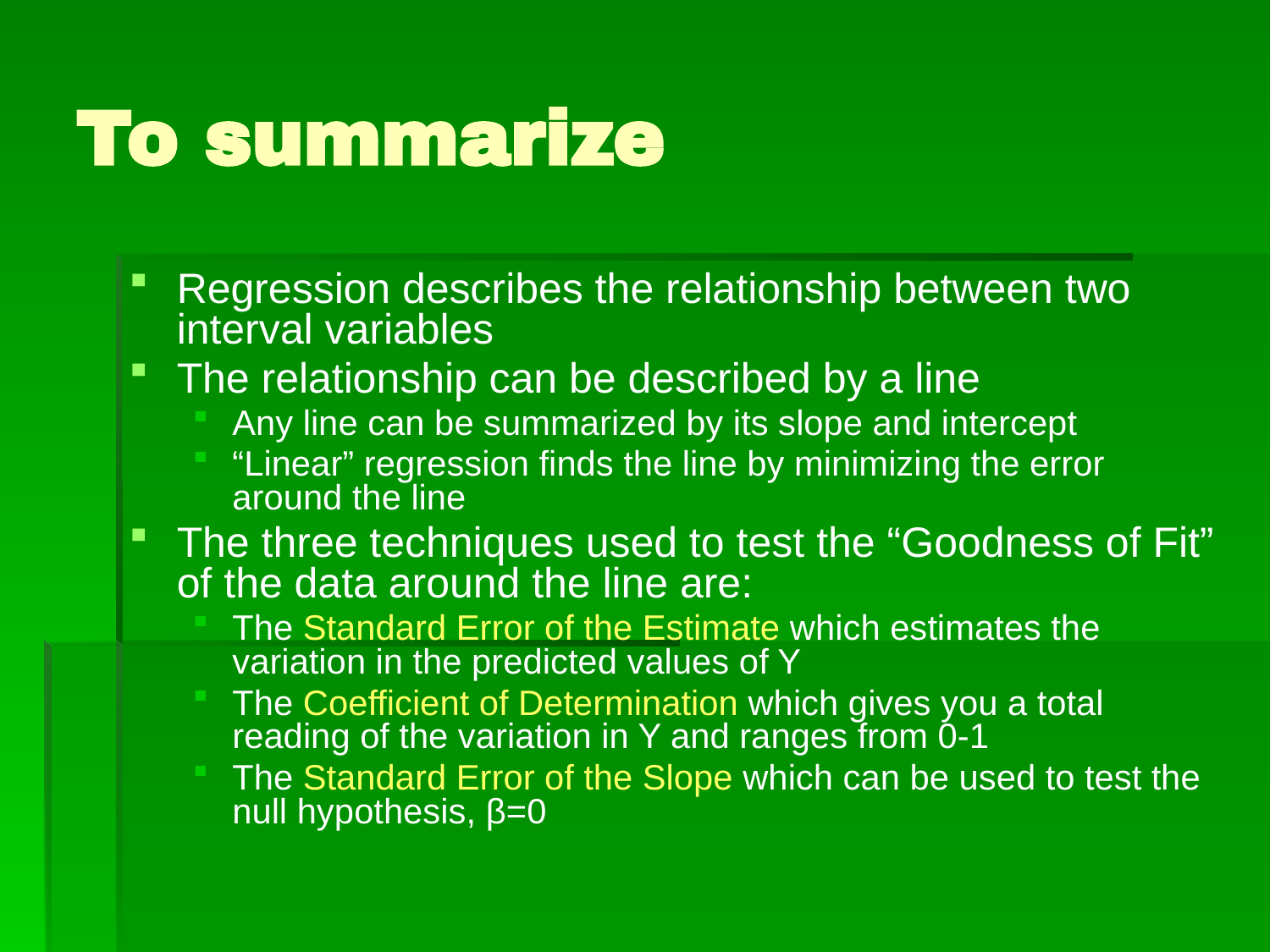

# To summarize
Regression describes the relationship between two interval variables
The relationship can be described by a line
Any line can be summarized by its slope and intercept
“Linear” regression finds the line by minimizing the error around the line
The three techniques used to test the “Goodness of Fit” of the data around the line are:
The Standard Error of the Estimate which estimates the variation in the predicted values of Y
The Coefficient of Determination which gives you a total reading of the variation in Y and ranges from 0-1
The Standard Error of the Slope which can be used to test the null hypothesis, β=0